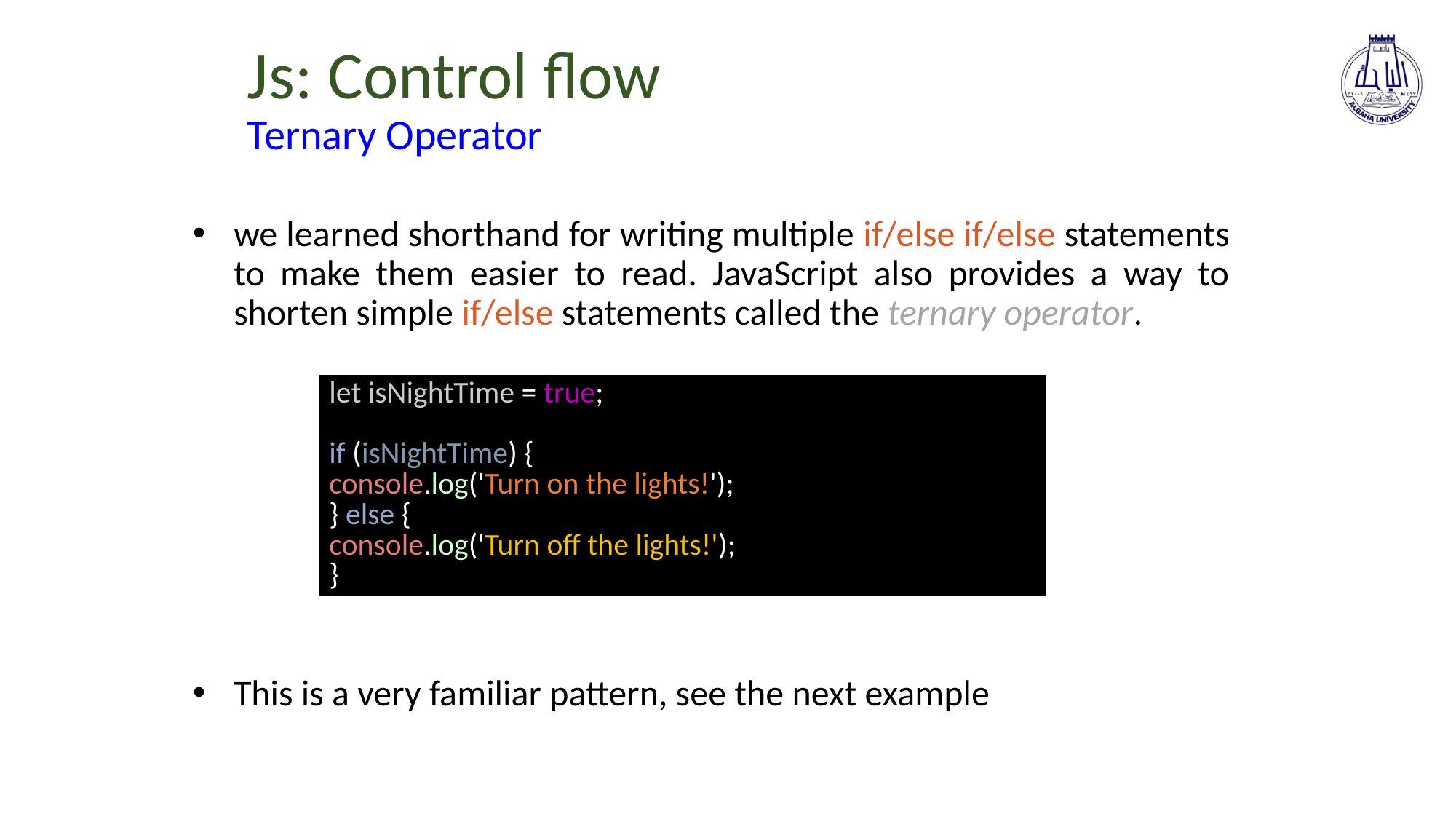

# Js: Control flow Ternary Operator
we learned shorthand for writing multiple if/else if/else statements to make them easier to read. JavaScript also provides a way to shorten simple if/else statements called the ternary operator.

This is a very familiar pattern, see the next example

| let isNightTime = true; if (isNightTime) { console.log('Turn on the lights!'); } else { console.log('Turn off the lights!'); } |
| --- |